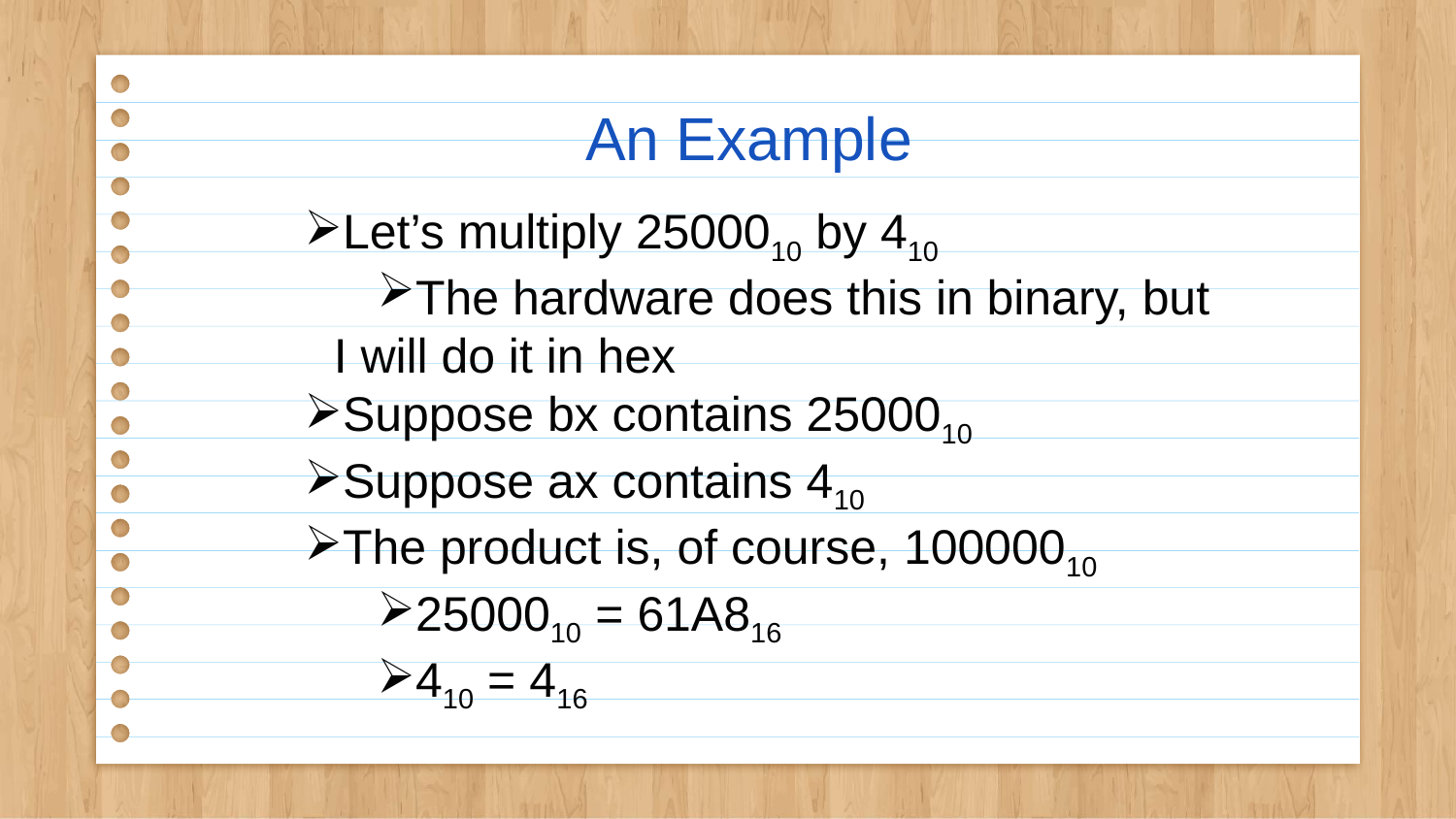

# An Example
Let’s multiply 2500010 by 410
The hardware does this in binary, but I will do it in hex
Suppose bx contains 2500010
Suppose ax contains 410
The product is, of course, 10000010
2500010 = 61A816
410 = 416